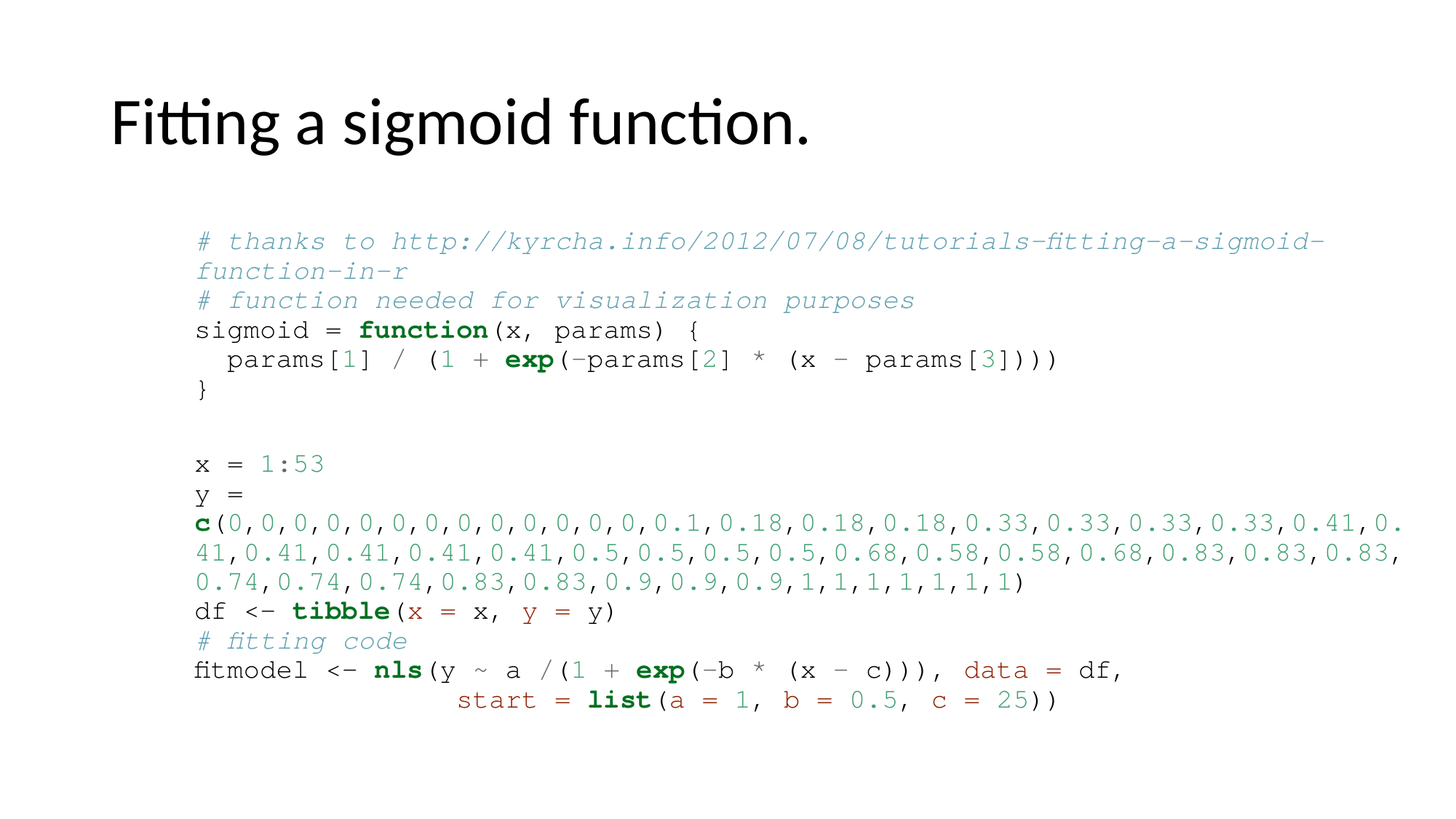

# Fitting a sigmoid function.
# thanks to http://kyrcha.info/2012/07/08/tutorials-fitting-a-sigmoid-function-in-r # function needed for visualization purposes sigmoid = function(x, params) { params[1] / (1 + exp(-params[2] * (x - params[3]))) } x = 1:53 y = c(0,0,0,0,0,0,0,0,0,0,0,0,0,0.1,0.18,0.18,0.18,0.33,0.33,0.33,0.33,0.41,0.41,0.41,0.41,0.41,0.41,0.5,0.5,0.5,0.5,0.68,0.58,0.58,0.68,0.83,0.83,0.83,0.74,0.74,0.74,0.83,0.83,0.9,0.9,0.9,1,1,1,1,1,1,1) df <- tibble(x = x, y = y) # fitting code fitmodel <- nls(y ~ a /(1 + exp(-b * (x - c))), data = df, start = list(a = 1, b = 0.5, c = 25))